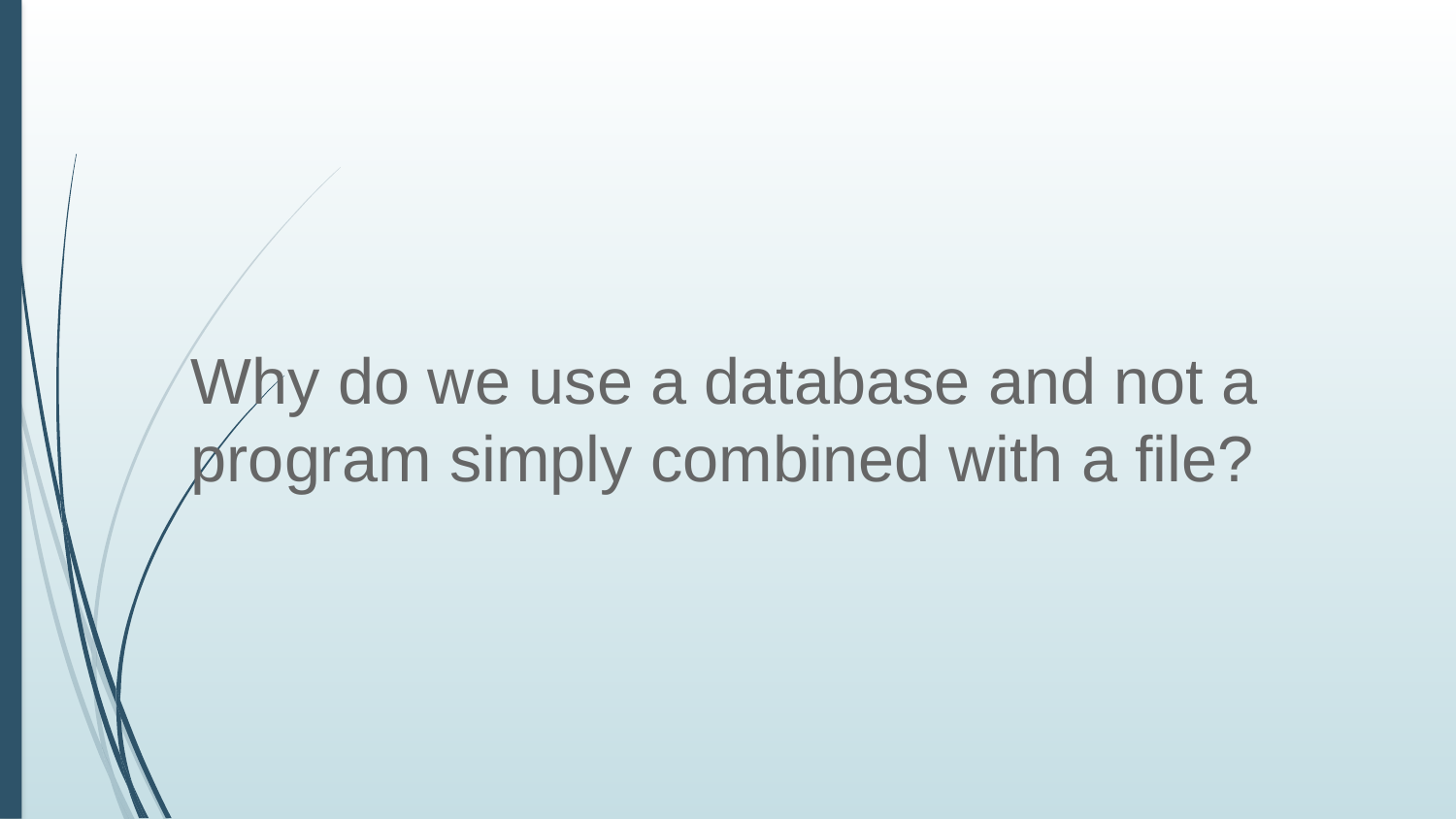

Why do we use a database and not a program simply combined with a file?